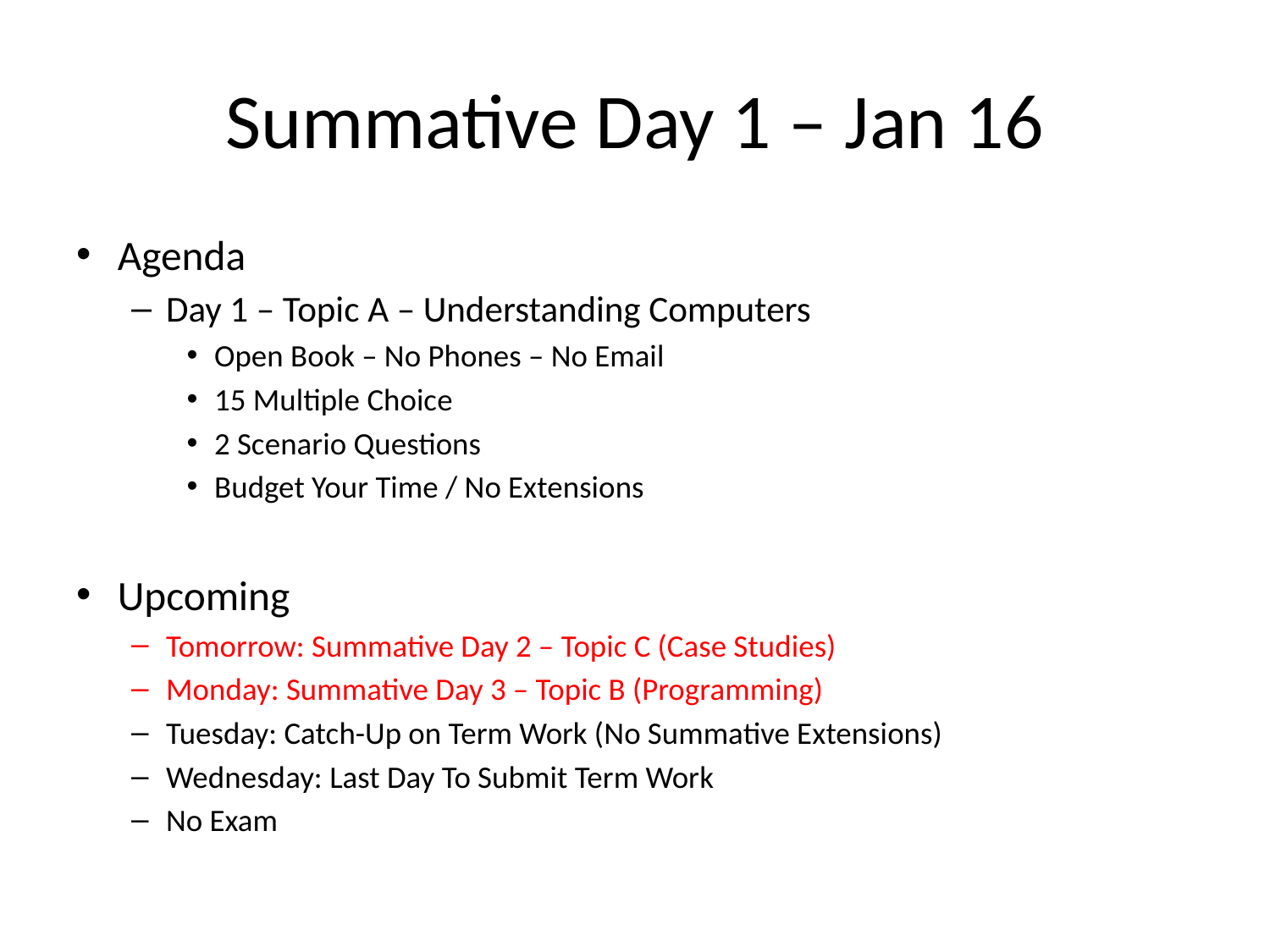

# Summative Day 1 – Jan 16
Agenda
Day 1 – Topic A – Understanding Computers
Open Book – No Phones – No Email
15 Multiple Choice
2 Scenario Questions
Budget Your Time / No Extensions

Upcoming
Tomorrow: Summative Day 2 – Topic C (Case Studies)
Monday: Summative Day 3 – Topic B (Programming)
Tuesday: Catch-Up on Term Work (No Summative Extensions)
Wednesday: Last Day To Submit Term Work
No Exam